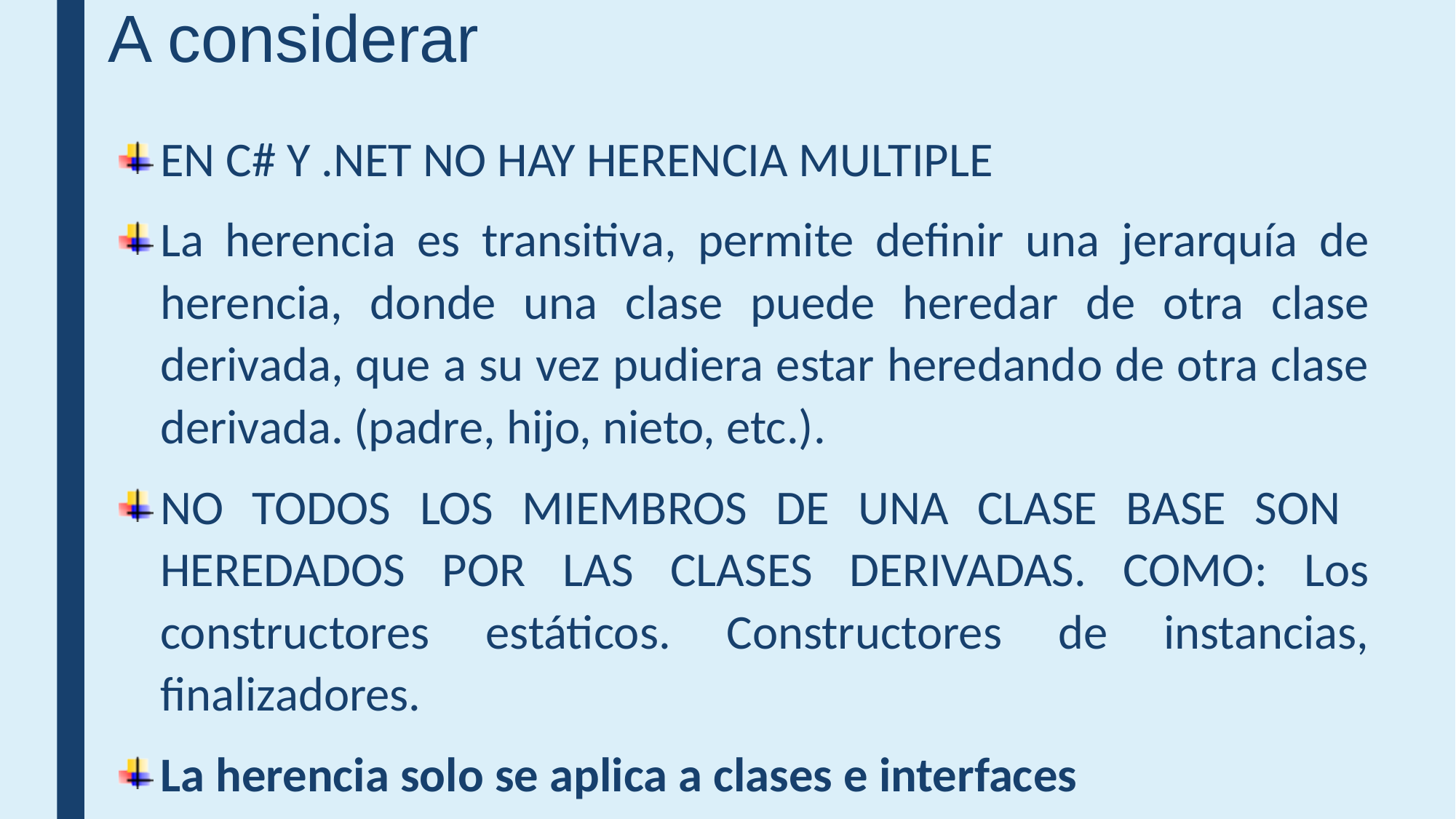

# A considerar
EN C# Y .NET NO HAY HERENCIA MULTIPLE
La herencia es transitiva, permite definir una jerarquía de herencia, donde una clase puede heredar de otra clase derivada, que a su vez pudiera estar heredando de otra clase derivada. (padre, hijo, nieto, etc.).
NO TODOS LOS MIEMBROS DE UNA CLASE BASE SON  HEREDADOS POR LAS CLASES DERIVADAS. COMO: Los constructores estáticos. Constructores de instancias, finalizadores.
La herencia solo se aplica a clases e interfaces